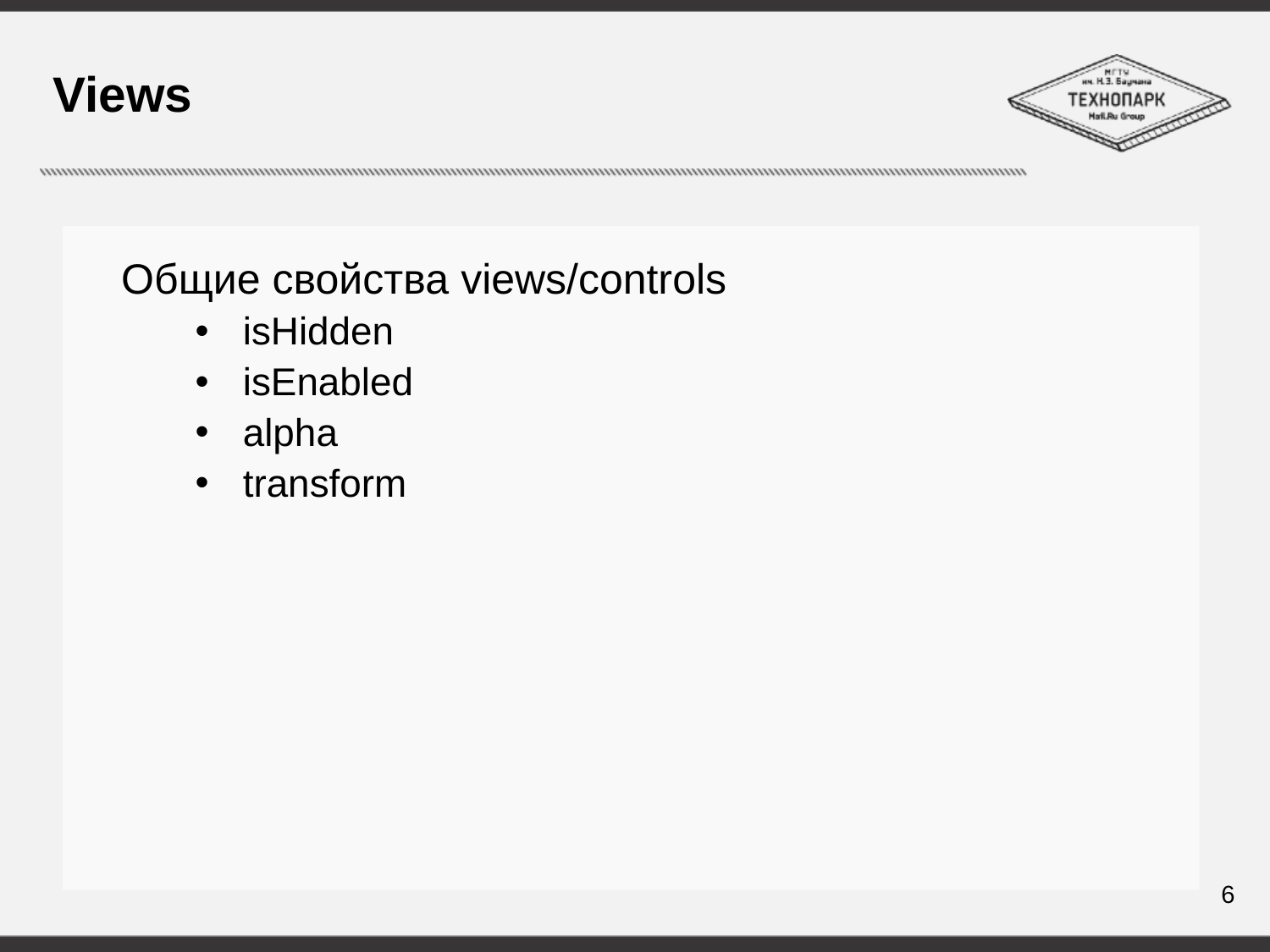

# Views
Общие свойства views/controls
isHidden
isEnabled
alpha
transform
6